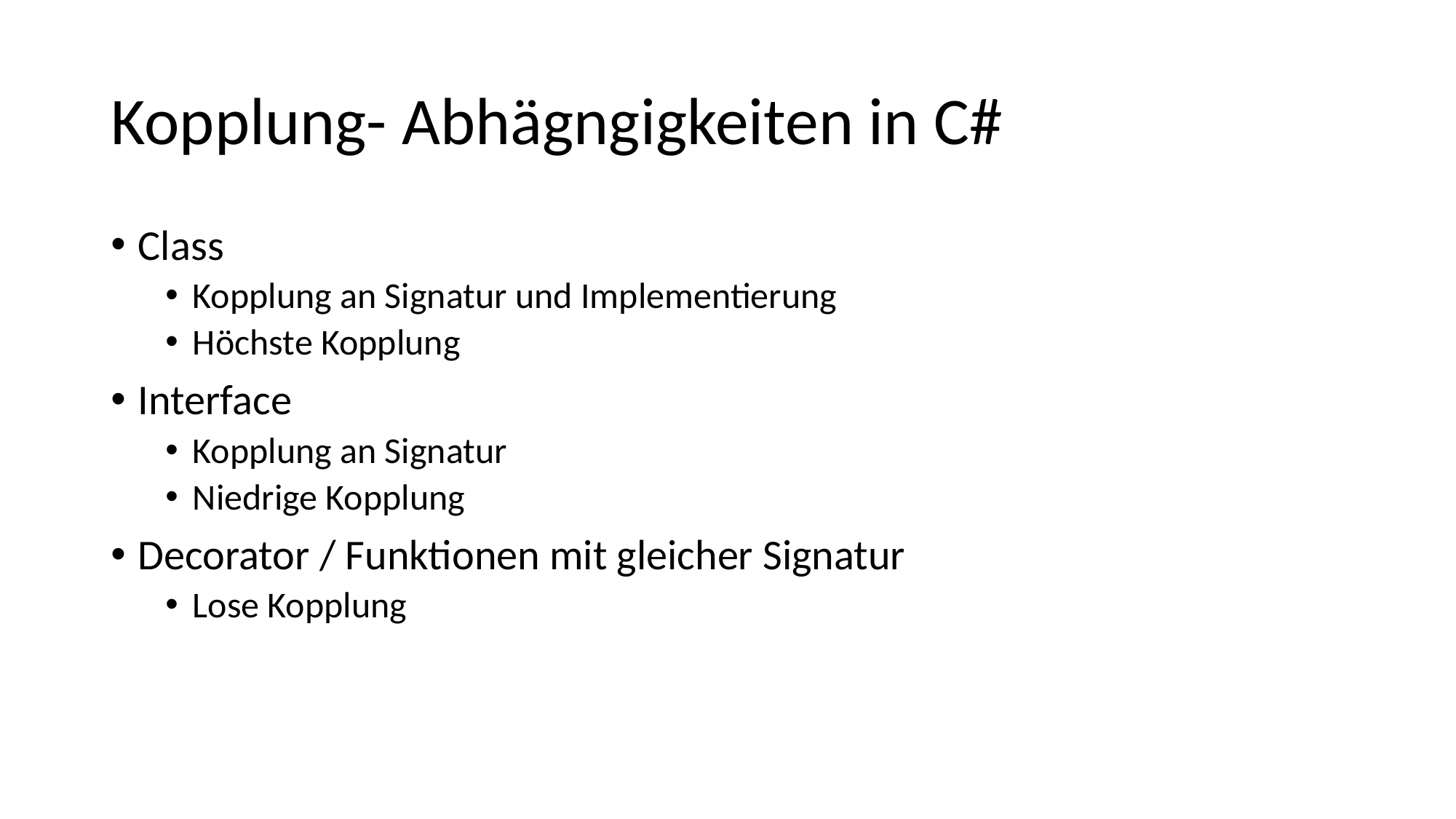

# Kopplung- Abhägngigkeiten in C#
Class
Kopplung an Signatur und Implementierung
Höchste Kopplung
Interface
Kopplung an Signatur
Niedrige Kopplung
Decorator / Funktionen mit gleicher Signatur
Lose Kopplung